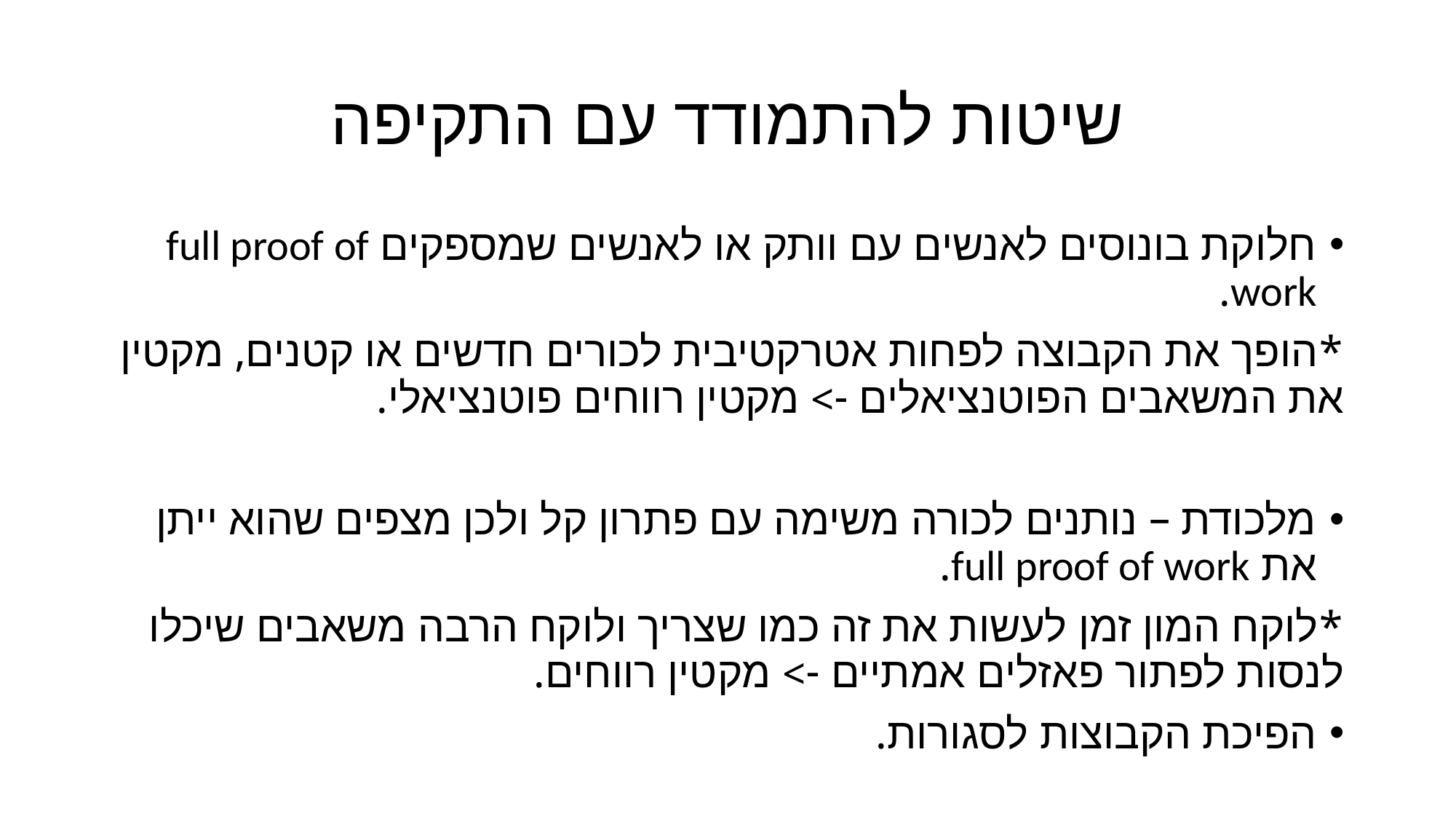

# שיטות להתמודד עם התקיפה
חלוקת בונוסים לאנשים עם וותק או לאנשים שמספקים full proof of work.
*הופך את הקבוצה לפחות אטרקטיבית לכורים חדשים או קטנים, מקטין את המשאבים הפוטנציאלים -> מקטין רווחים פוטנציאלי.

מלכודת – נותנים לכורה משימה עם פתרון קל ולכן מצפים שהוא ייתן את full proof of work.
*לוקח המון זמן לעשות את זה כמו שצריך ולוקח הרבה משאבים שיכלו לנסות לפתור פאזלים אמתיים -> מקטין רווחים.
הפיכת הקבוצות לסגורות.